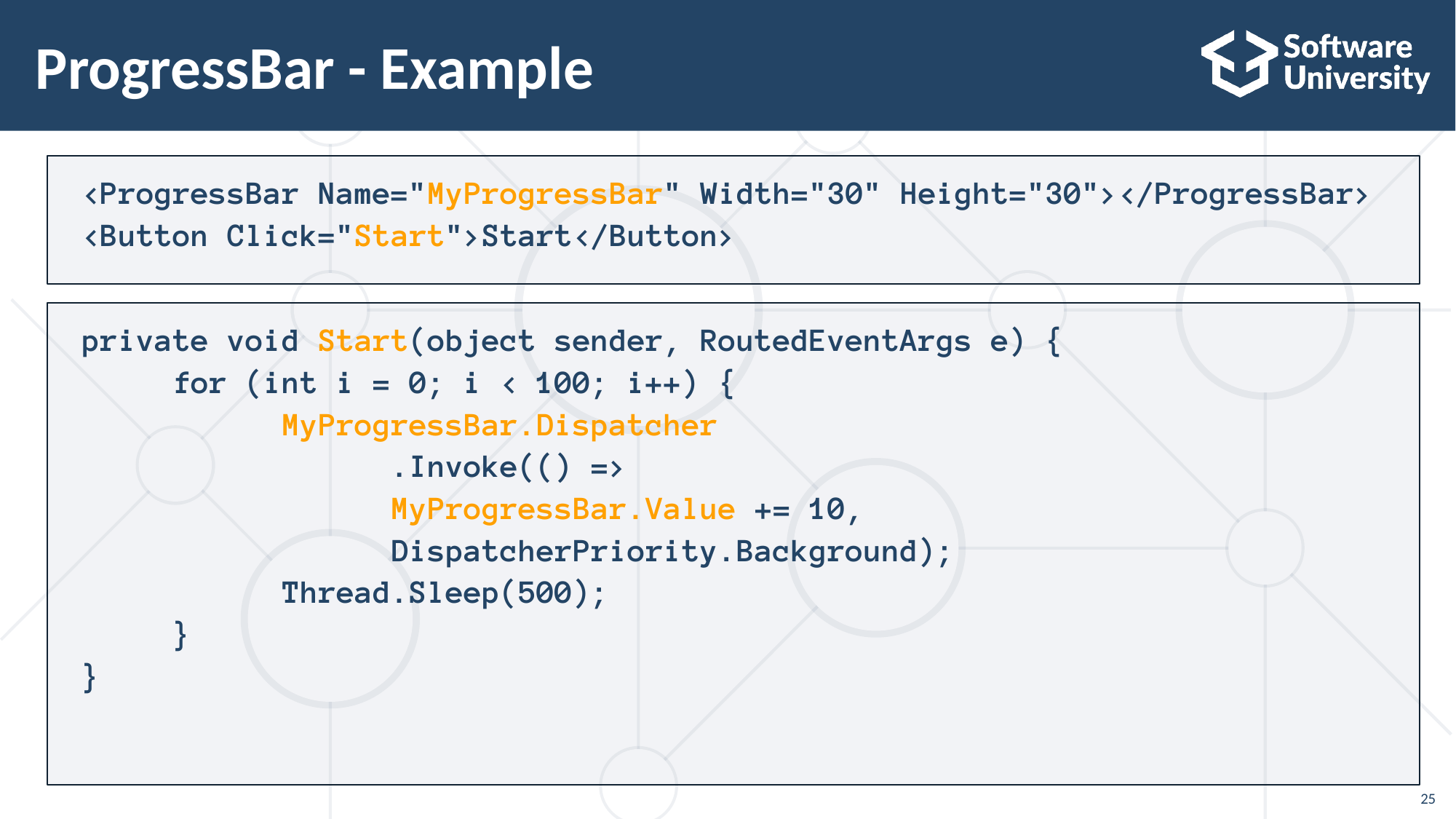

25
# ProgressBar - Example
 <ProgressBar Name="MyProgressBar" Width="30" Height="30"></ProgressBar>
 <Button Click="Start">Start</Button>
 private void Start(object sender, RoutedEventArgs e) {
 	for (int i = 0; i < 100; i++) {
		MyProgressBar.Dispatcher
			.Invoke(() =>
			MyProgressBar.Value += 10,
			DispatcherPriority.Background);
		Thread.Sleep(500);
 	}
 }